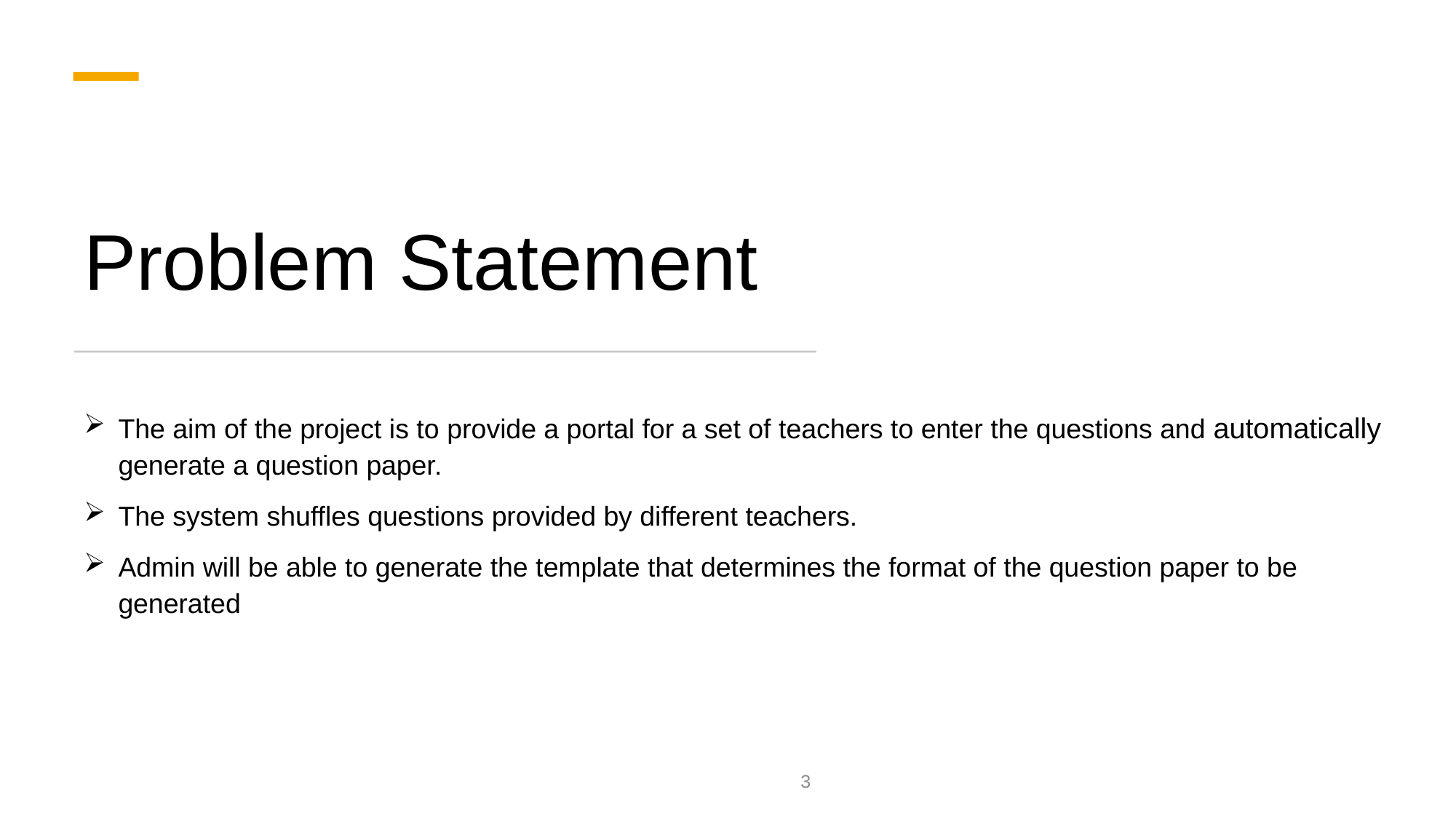

# Problem Statement
The aim of the project is to provide a portal for a set of teachers to enter the questions and automatically generate a question paper.
The system shuffles questions provided by different teachers.
Admin will be able to generate the template that determines the format of the question paper to be generated

3